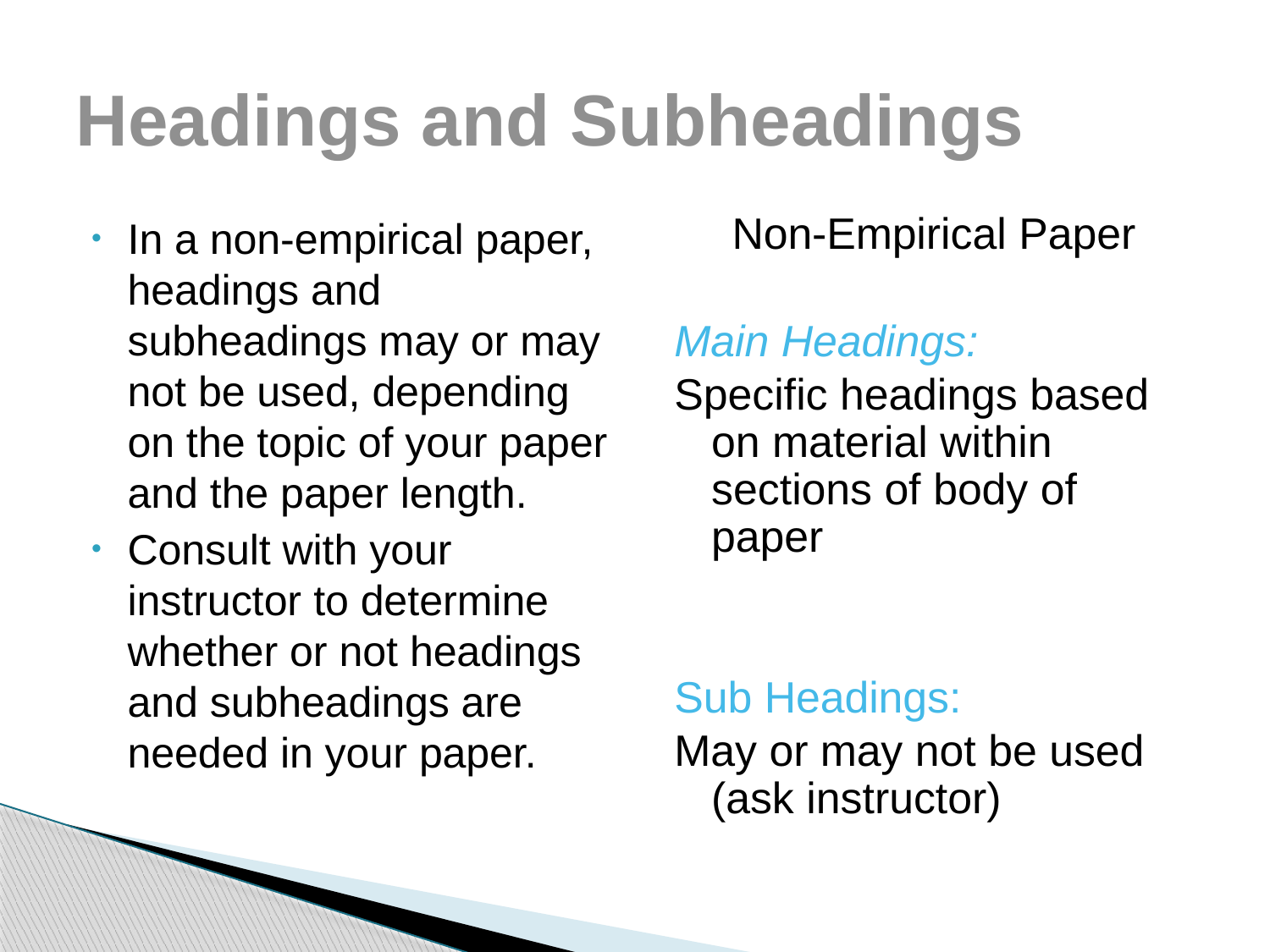

# Headings and Subheadings
In a non-empirical paper,  headings and subheadings may or may not be used, depending on the topic of your paper and the paper length.
Consult with your instructor to determine whether or not headings and subheadings are needed in your paper.

Non-Empirical Paper

Main Headings:
Specific headings based on material within sections of body of paper

Sub Headings:
May or may not be used (ask instructor)